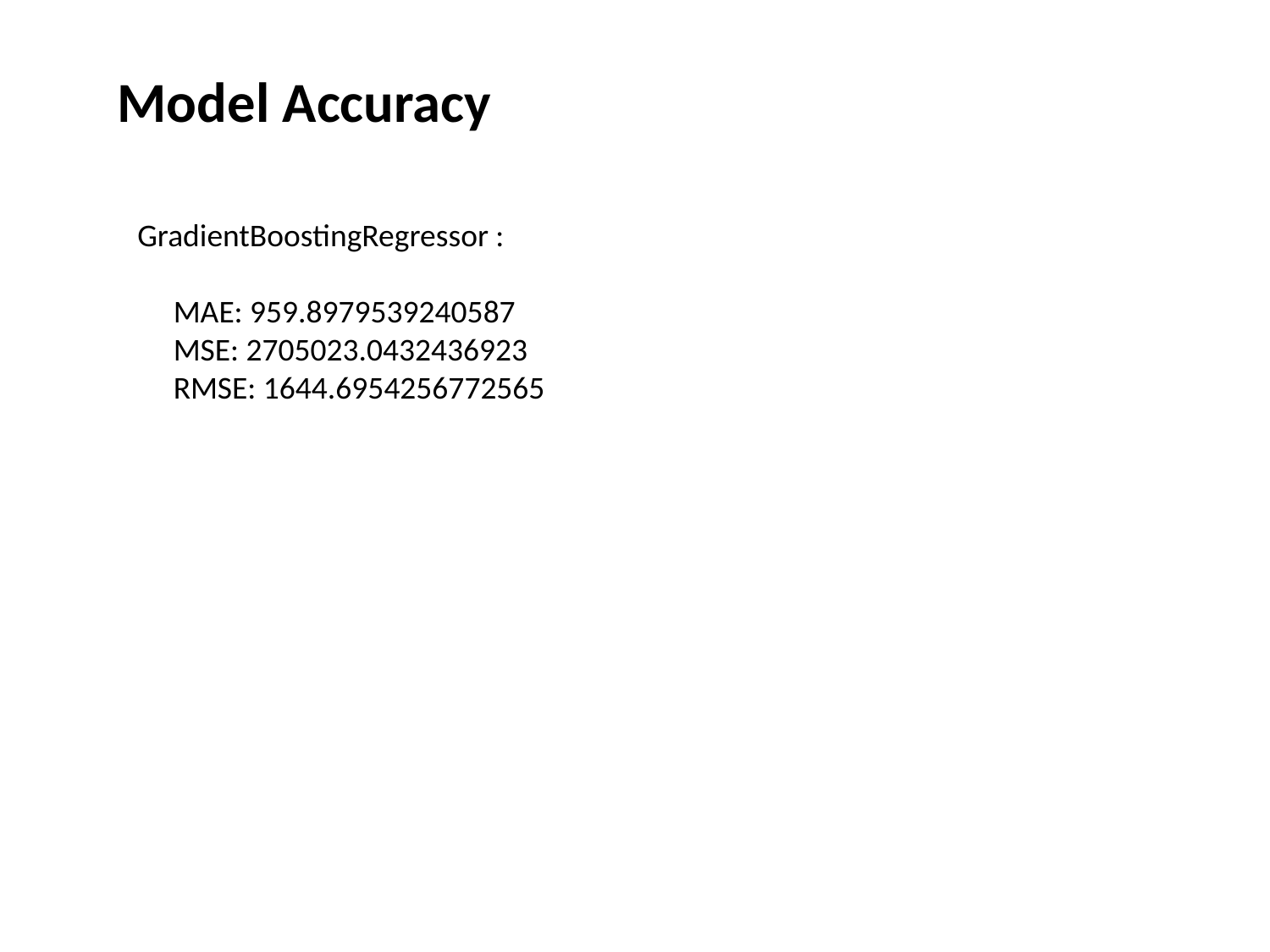

Model Accuracy
GradientBoostingRegressor :

     MAE: 959.8979539240587
     MSE: 2705023.0432436923
     RMSE: 1644.6954256772565